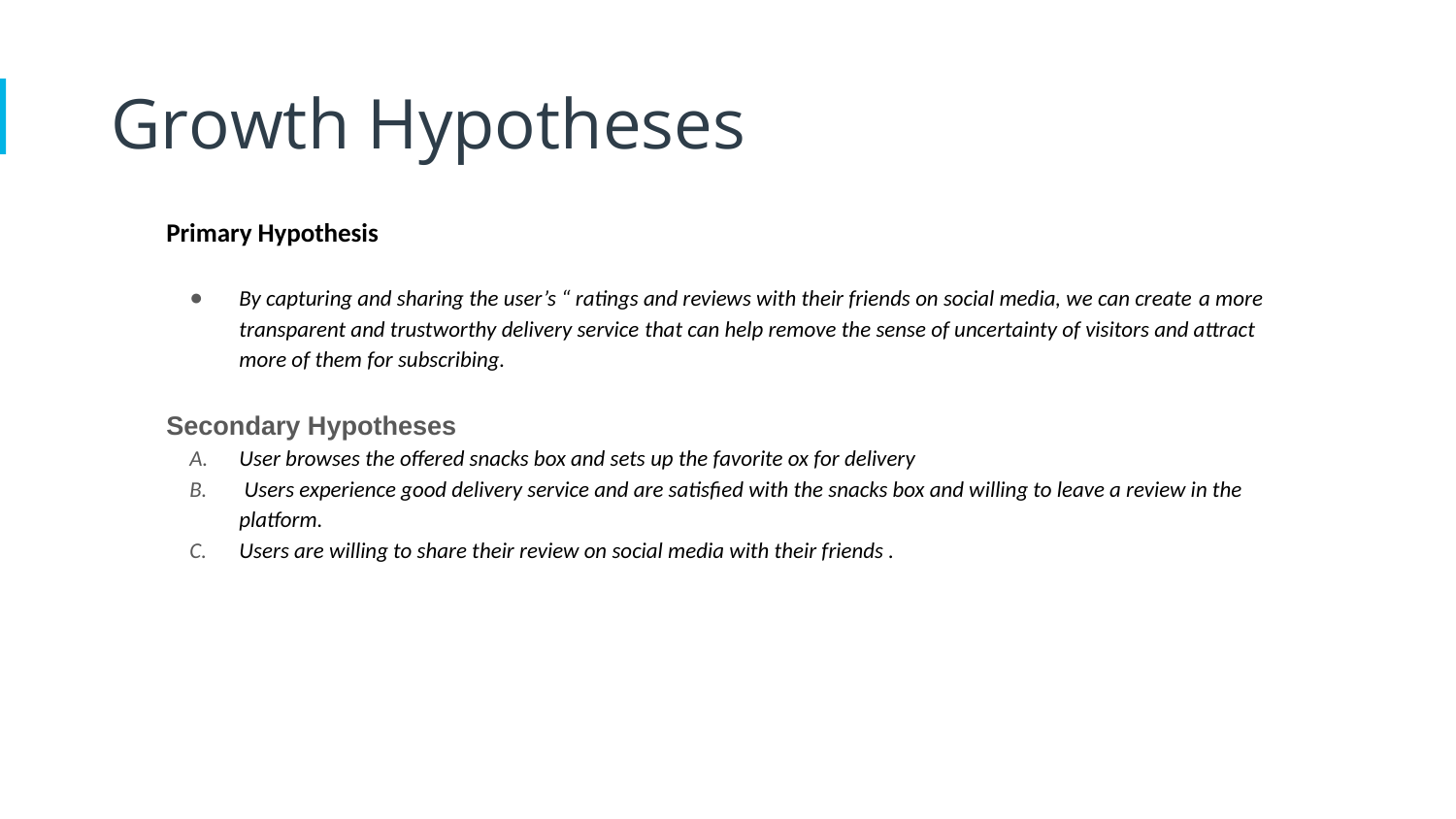

Growth Hypotheses
Primary Hypothesis
By capturing and sharing the user’s “ ratings and reviews with their friends on social media, we can create a more transparent and trustworthy delivery service that can help remove the sense of uncertainty of visitors and attract more of them for subscribing.
Secondary Hypotheses
User browses the offered snacks box and sets up the favorite ox for delivery
 Users experience good delivery service and are satisfied with the snacks box and willing to leave a review in the platform.
Users are willing to share their review on social media with their friends .